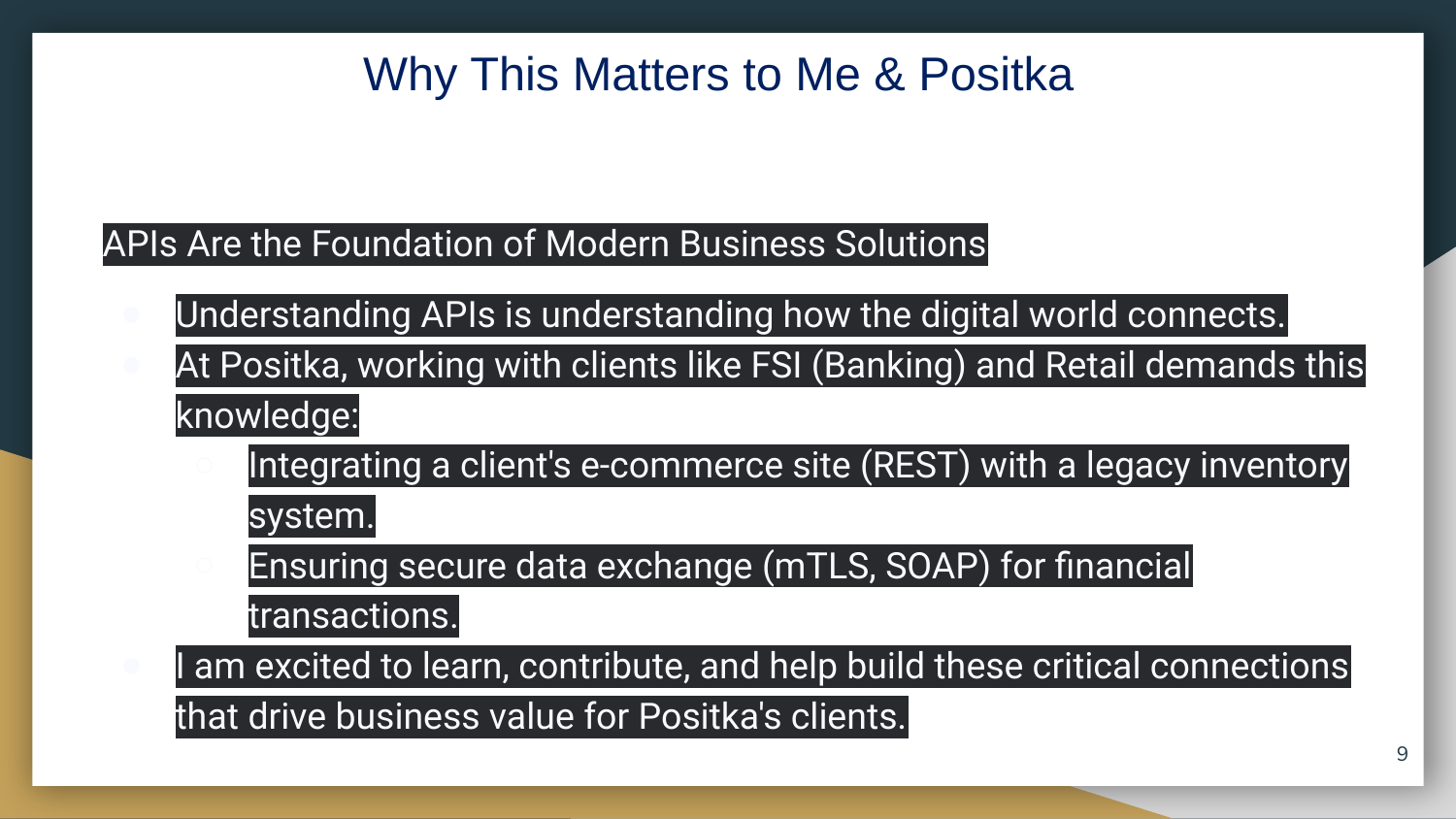

# Why This Matters to Me & Positka
APIs Are the Foundation of Modern Business Solutions
Understanding APIs is understanding how the digital world connects.
At Positka, working with clients like FSI (Banking) and Retail demands this knowledge:
Integrating a client's e-commerce site (REST) with a legacy inventory system.
Ensuring secure data exchange (mTLS, SOAP) for financial transactions.
I am excited to learn, contribute, and help build these critical connections that drive business value for Positka's clients.

9